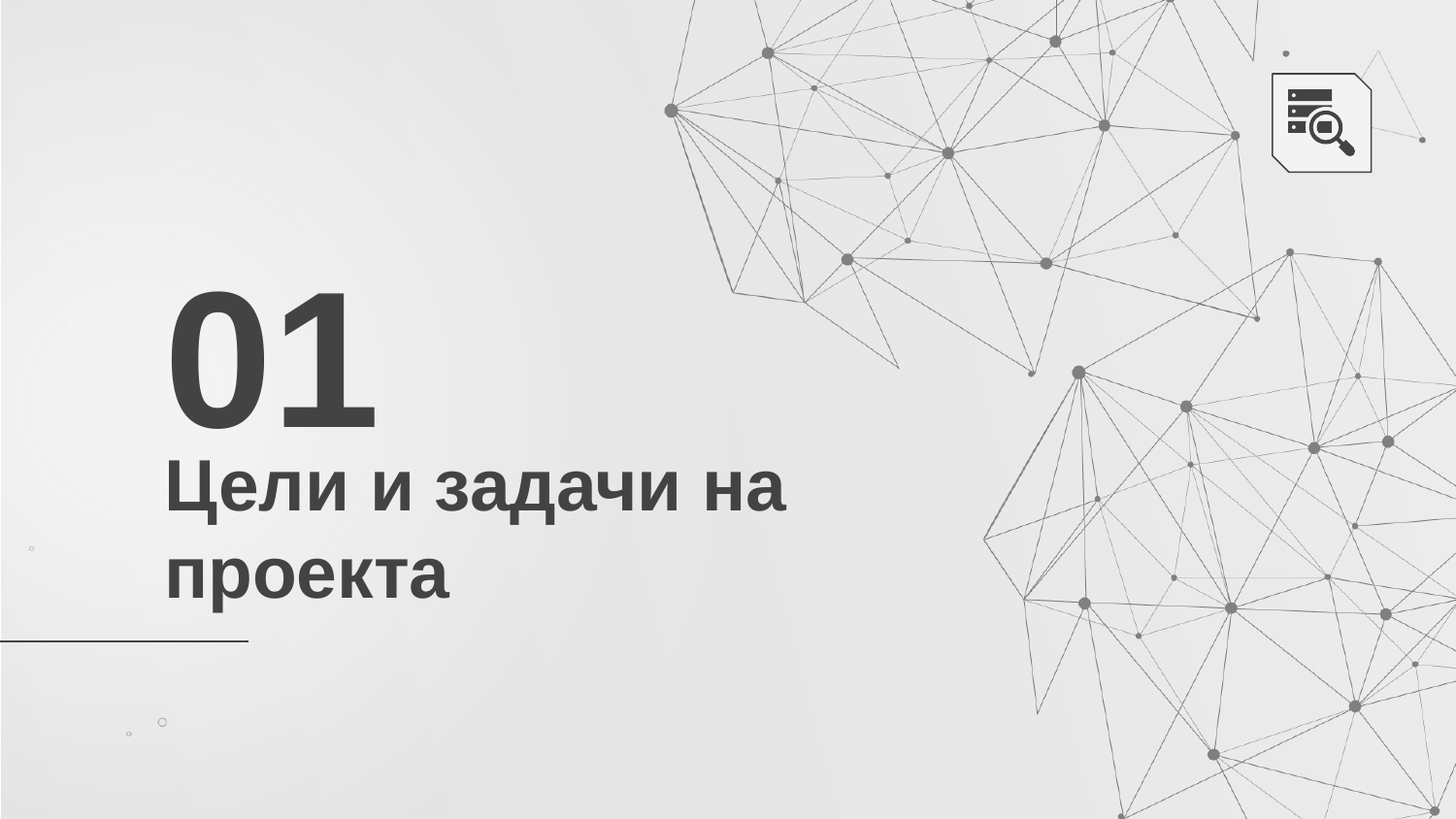

01
# Цели и задачи на проекта